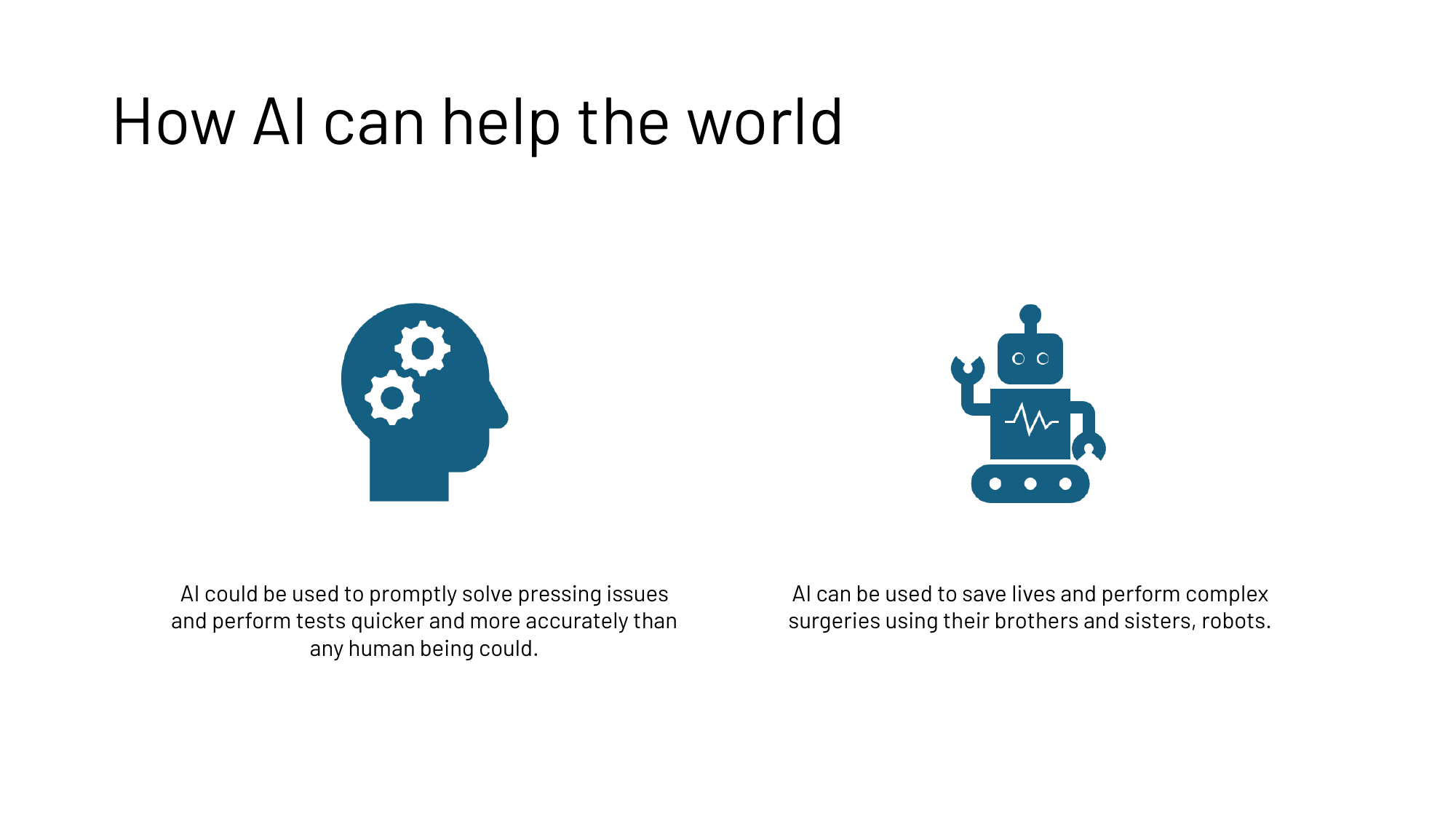

# How AI can help the world
AI could be used to promptly solve pressing issues and perform tests quicker and more accurately than any human being could.
AI can be used to save lives and perform complex surgeries using their brothers and sisters, robots.